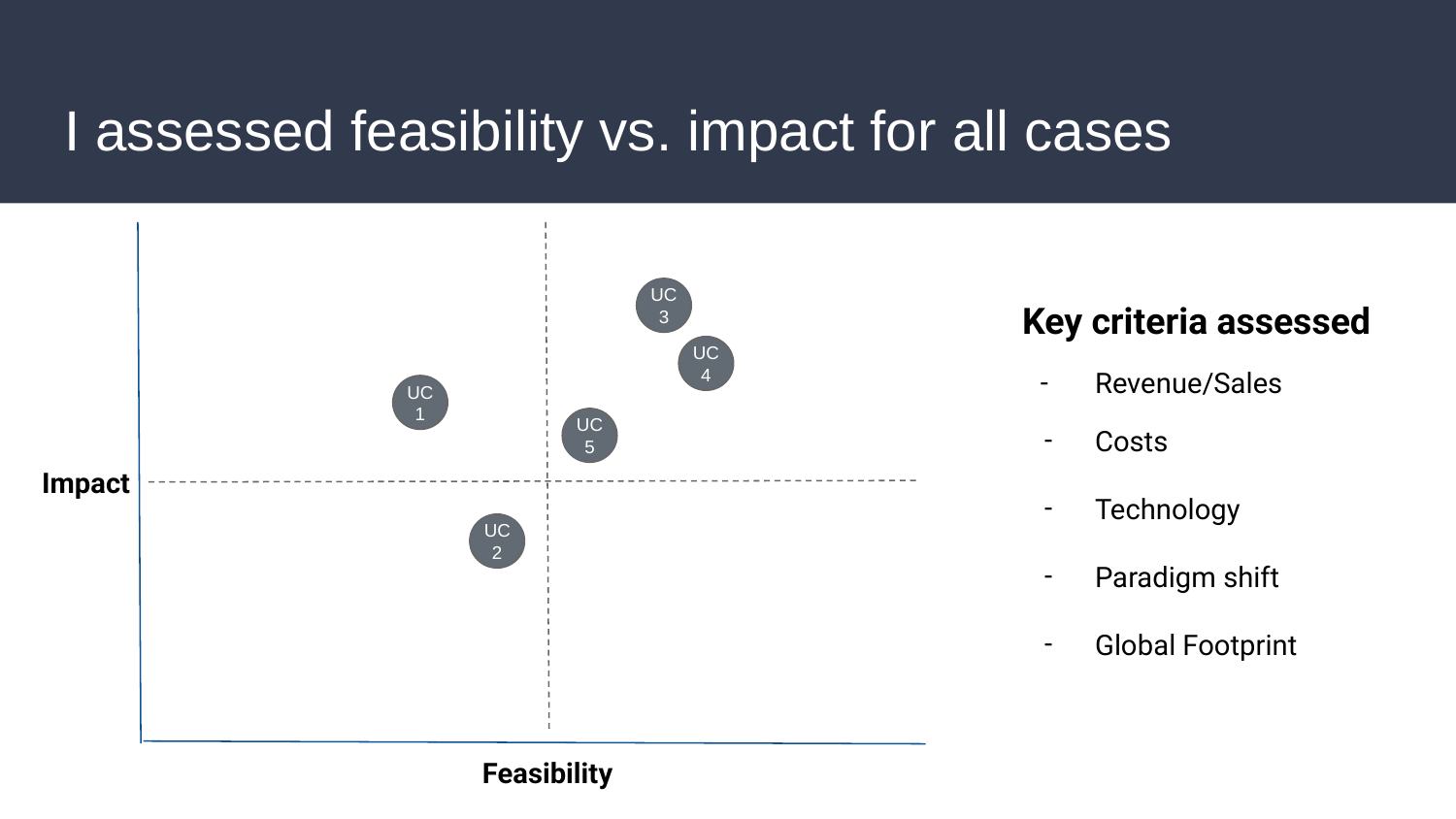

# I assessed feasibility vs. impact for all cases
UC
3
Key criteria assessed

Revenue/Sales
Costs

Technology

Paradigm shift

Global Footprint
UC
4
UC
1
UC
5
Impact
UC
2
Feasibility